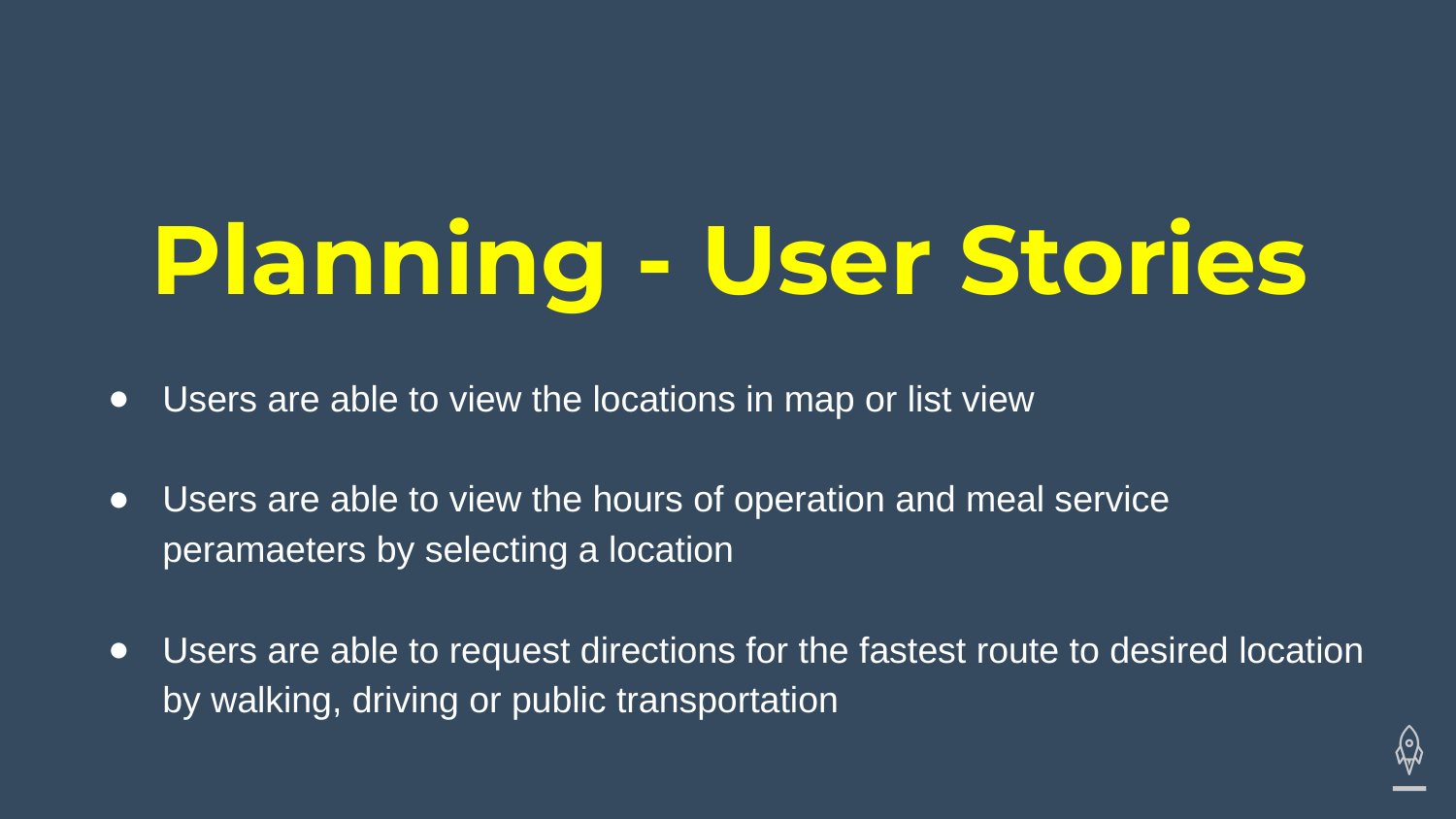

# Planning - User Stories
Users are able to view the locations in map or list view

Users are able to view the hours of operation and meal service peramaeters by selecting a location

Users are able to request directions for the fastest route to desired location by walking, driving or public transportation